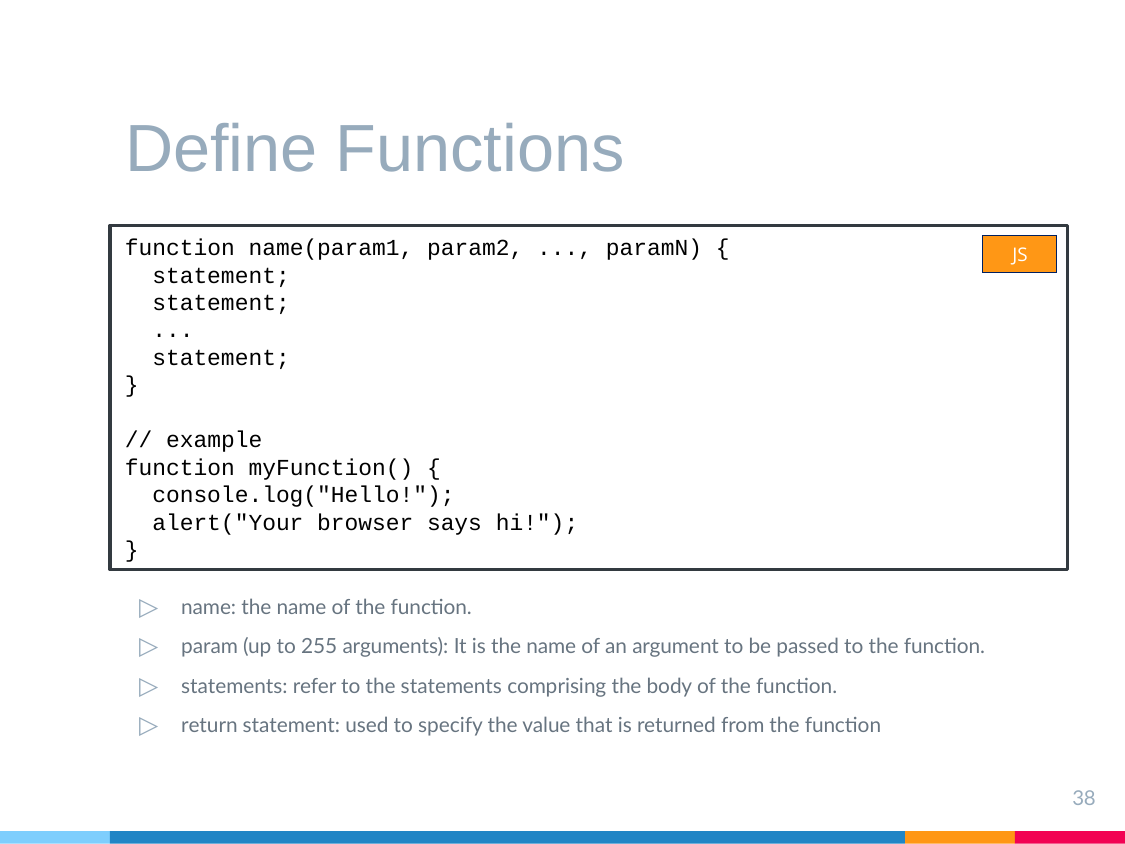

# Define Functions
function name(param1, param2, ..., paramN) {
  statement;
  statement;
  ...
  statement;
}

// example
function myFunction() {
  console.log("Hello!");
  alert("Your browser says hi!");
}
JS
name: the name of the function.
param (up to 255 arguments): It is the name of an argument to be passed to the function.
statements: refer to the statements comprising the body of the function.
return statement: used to specify the value that is returned from the function
38